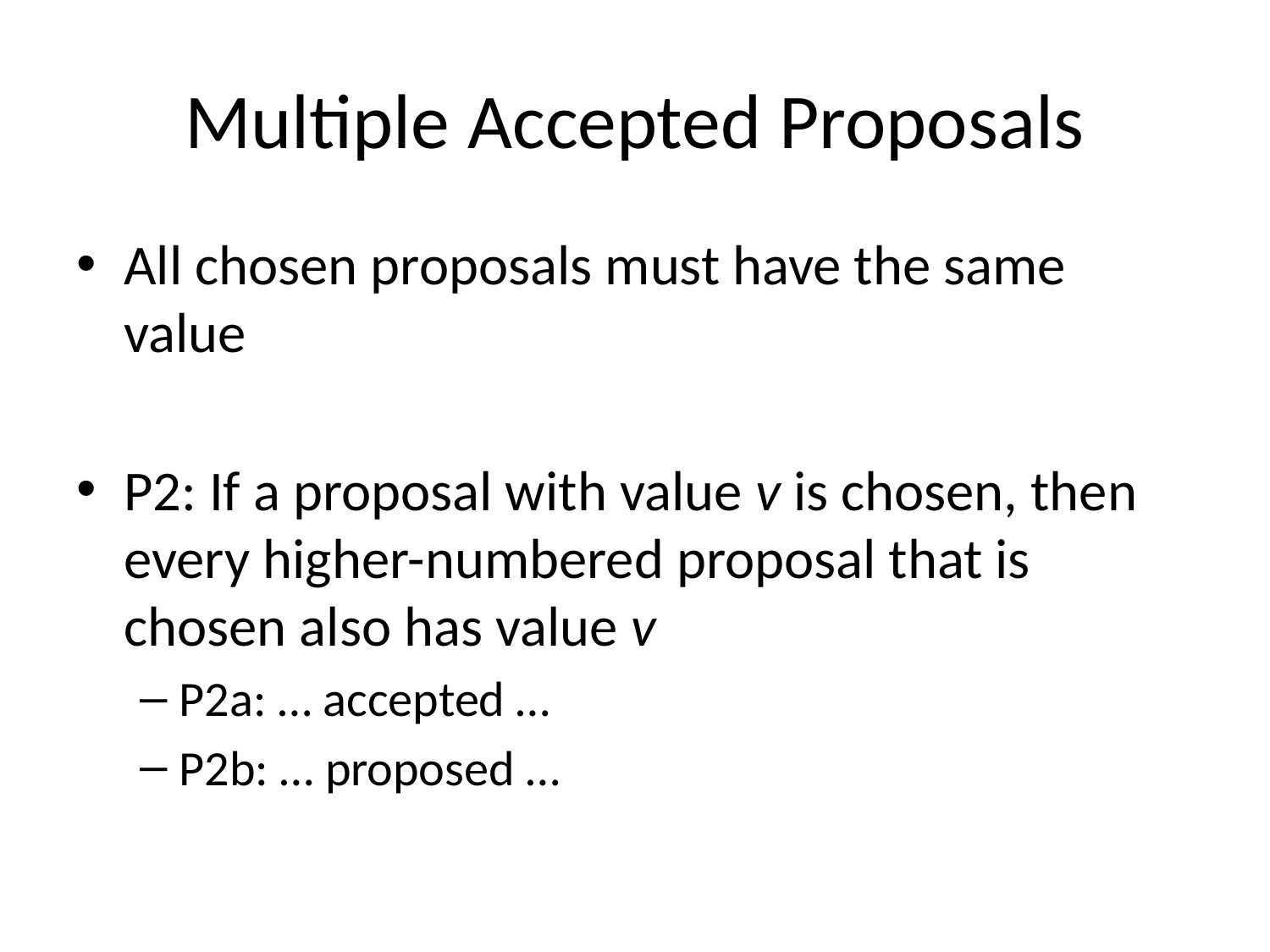

# Multiple Accepted Proposals
All chosen proposals must have the same value

P2: If a proposal with value v is chosen, then every higher-numbered proposal that is chosen also has value v
P2a: … accepted …
P2b: … proposed …